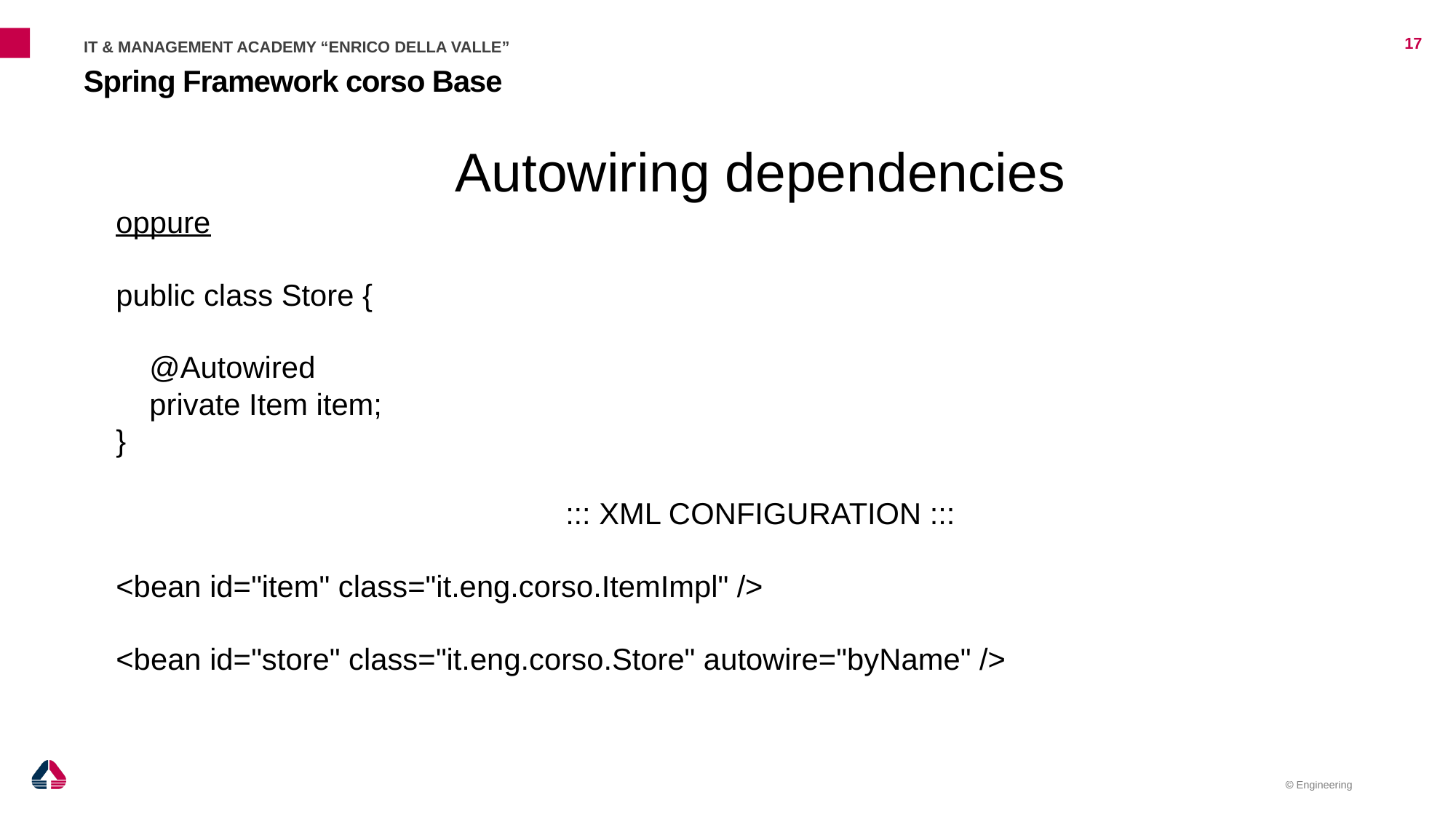

IT & MANAGEMENT ACADEMY “ENRICO DELLA VALLE”
17
# Spring Framework corso Base

Autowiring dependencies
oppure

public class Store {

    @Autowired
    private Item item;
}

::: XML CONFIGURATION :::

<bean id="item" class="it.eng.corso.ItemImpl" />

<bean id="store" class="it.eng.corso.Store" autowire="byName" />